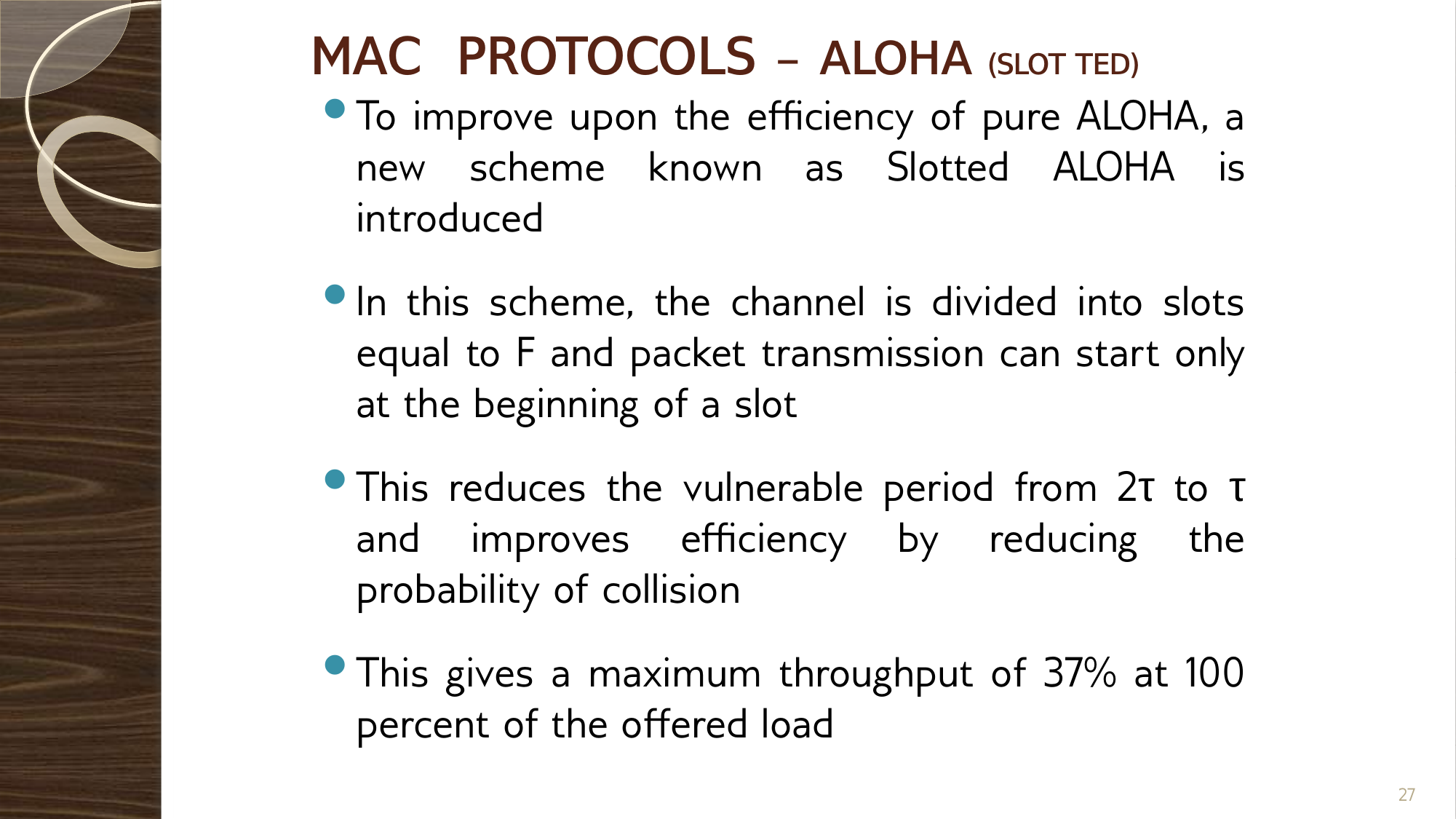

MAC  PROTOCOLS – ALOHA (SLOT	TED)
To improve upon the efficiency of pure ALOHA, a new scheme known as Slotted ALOHA is introduced

In this scheme, the channel is divided into slots equal to F and packet transmission can start only at the beginning of a slot

This reduces the vulnerable period from 2τ to τ and improves efficiency by reducing the probability of collision

This gives a maximum throughput of 37% at 100 percent of the offered load
27